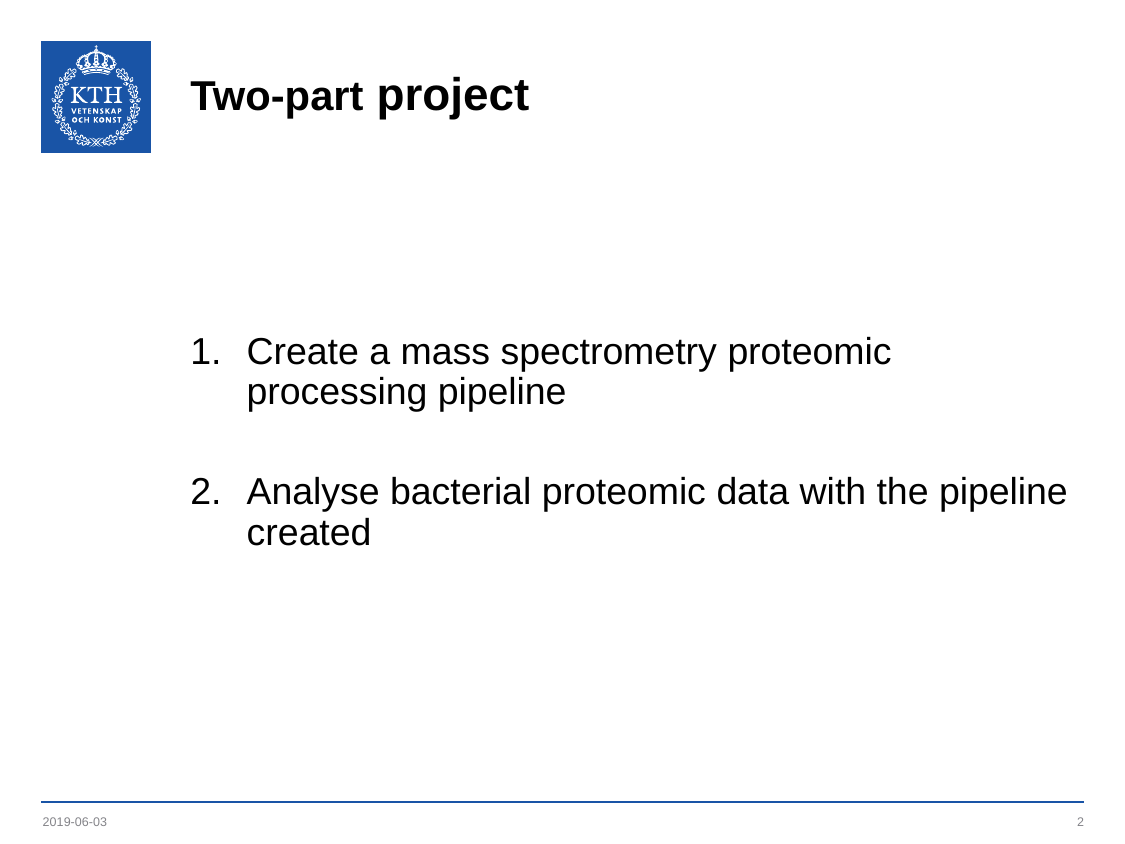

# Two-part project

Create a mass spectrometry proteomic processing pipeline
Analyse bacterial proteomic data with the pipeline created
2019-06-03
2